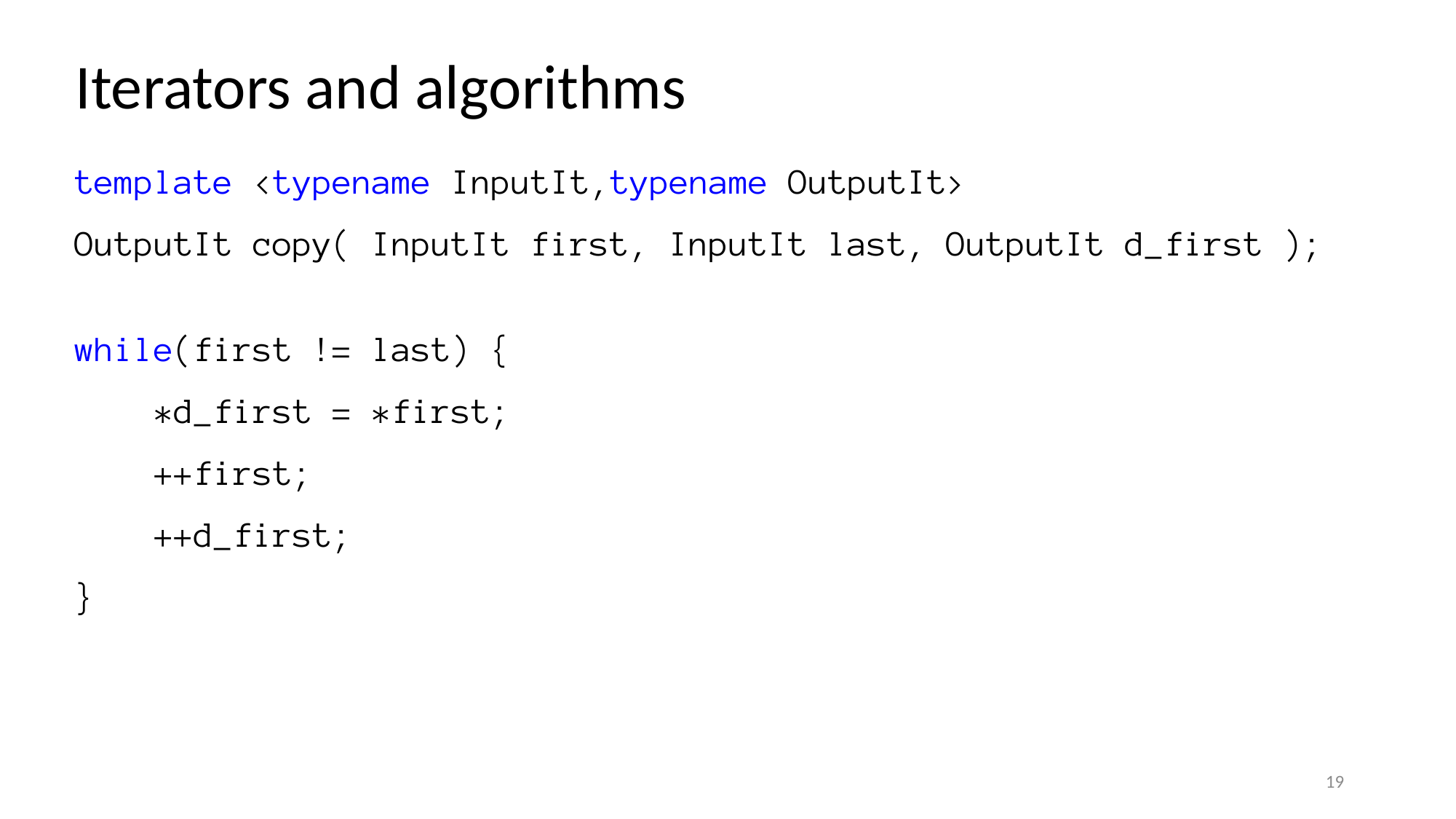

# Iterators and algorithms
template <typename InputIt,typename OutputIt>
OutputIt copy( InputIt first, InputIt last, OutputIt d_first );
while(first != last) {
    *d_first = *first;
    ++first;
    ++d_first;
}

19